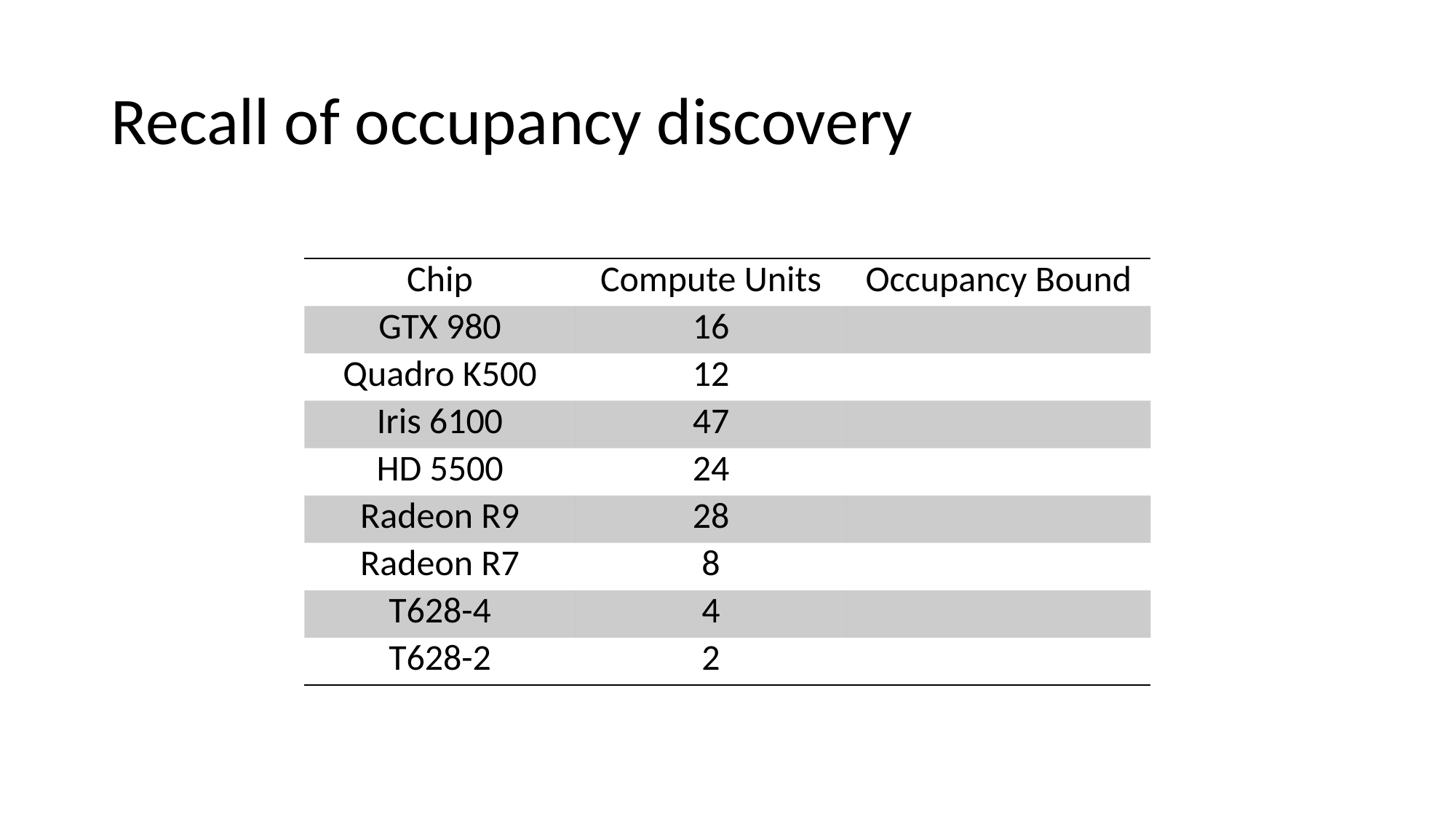

# Recall of occupancy discovery
| Chip | Compute Units | Occupancy Bound |
| --- | --- | --- |
| GTX 980 | 16 |  |
| Quadro K500 | 12 |  |
| Iris 6100 | 47 |  |
| HD 5500 | 24 |  |
| Radeon R9 | 28 |  |
| Radeon R7 | 8 |  |
| T628-4 | 4 |  |
| T628-2 | 2 |  |